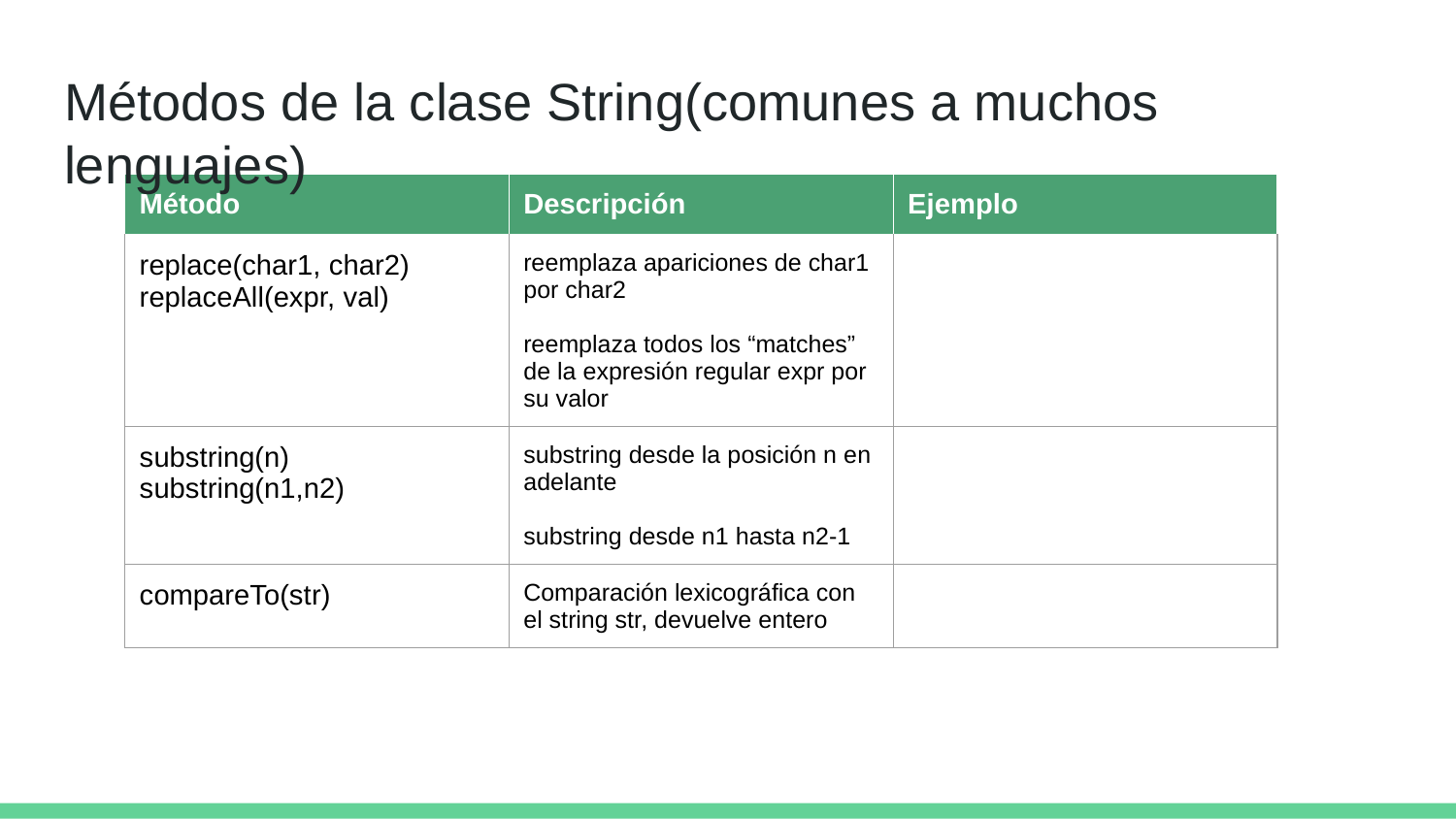

# Métodos de la clase String(comunes a muchos lenguajes)
| Método | Descripción | Ejemplo |
| --- | --- | --- |
| replace(char1, char2) replaceAll(expr, val) | reemplaza apariciones de char1 por char2 reemplaza todos los “matches” de la expresión regular expr por su valor |  |
| substring(n) substring(n1,n2) | substring desde la posición n en adelante substring desde n1 hasta n2-1 |  |
| compareTo(str) | Comparación lexicográfica con el string str, devuelve entero |  |